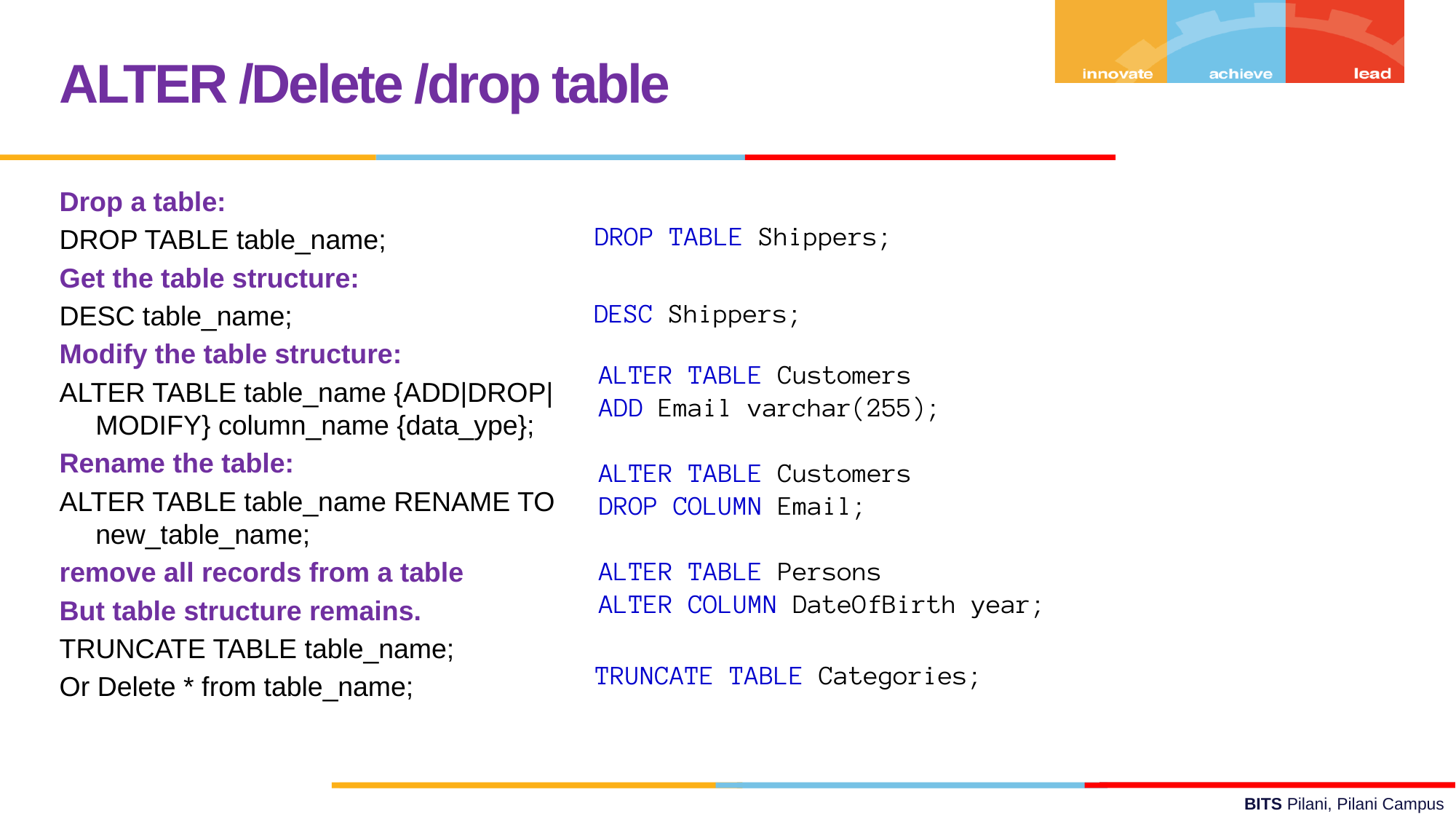

ALTER /Delete /drop table
Drop a table:
DROP TABLE table_name;
Get the table structure:
DESC table_name;
Modify the table structure:
ALTER TABLE table_name {ADD|DROP|MODIFY} column_name {data_ype};
Rename the table:
ALTER TABLE table_name RENAME TO new_table_name;
remove all records from a table
But table structure remains.
TRUNCATE TABLE table_name;
Or Delete * from table_name;

DROP TABLE Shippers;
DESC Shippers;
ALTER TABLE Customers
ADD Email varchar(255);

ALTER TABLE Customers
DROP COLUMN Email;

ALTER TABLE Persons
ALTER COLUMN DateOfBirth year;
TRUNCATE TABLE Categories;